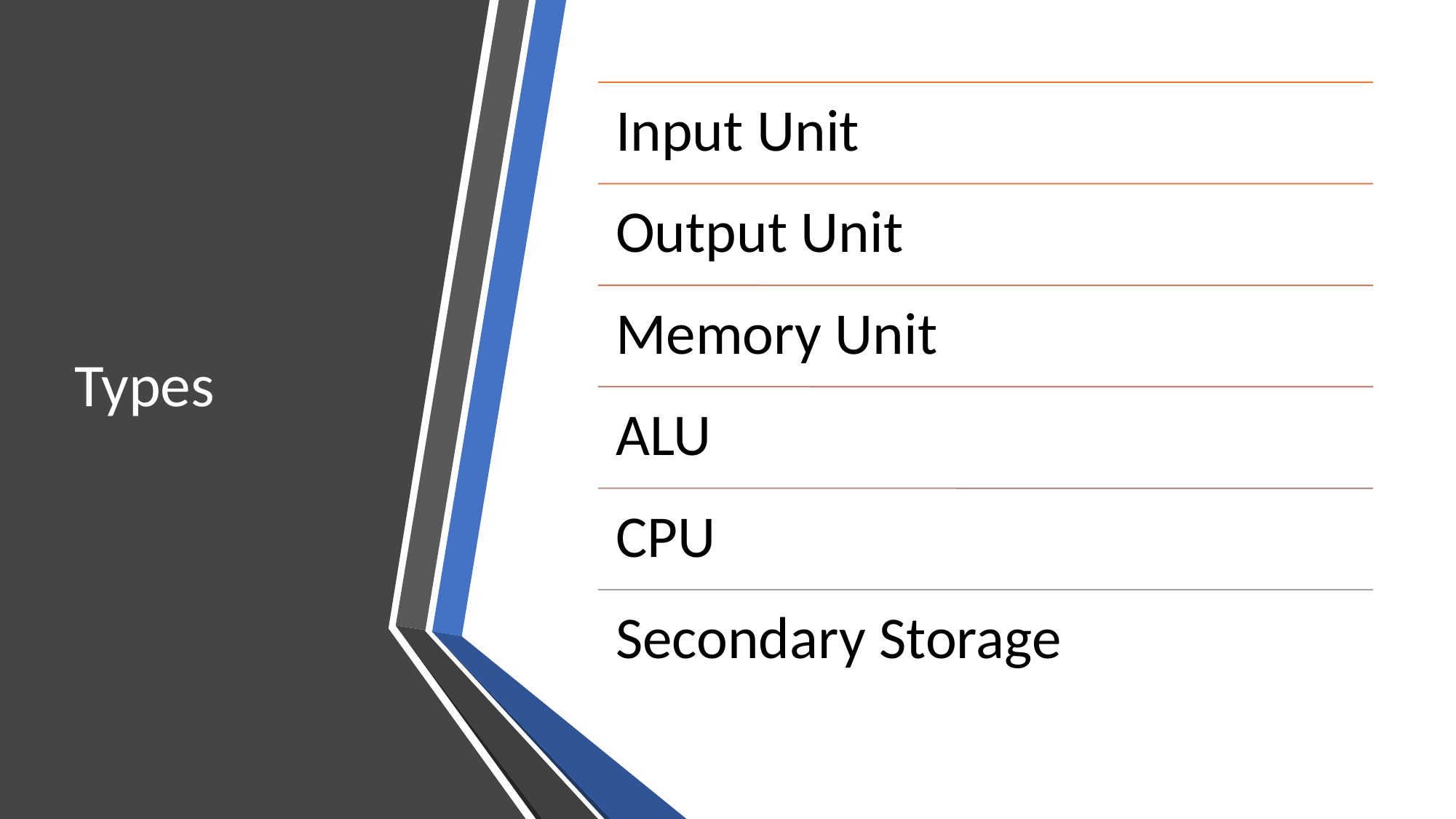

# Types
Input Unit
Output Unit
Memory Unit
ALU
CPU
Secondary Storage